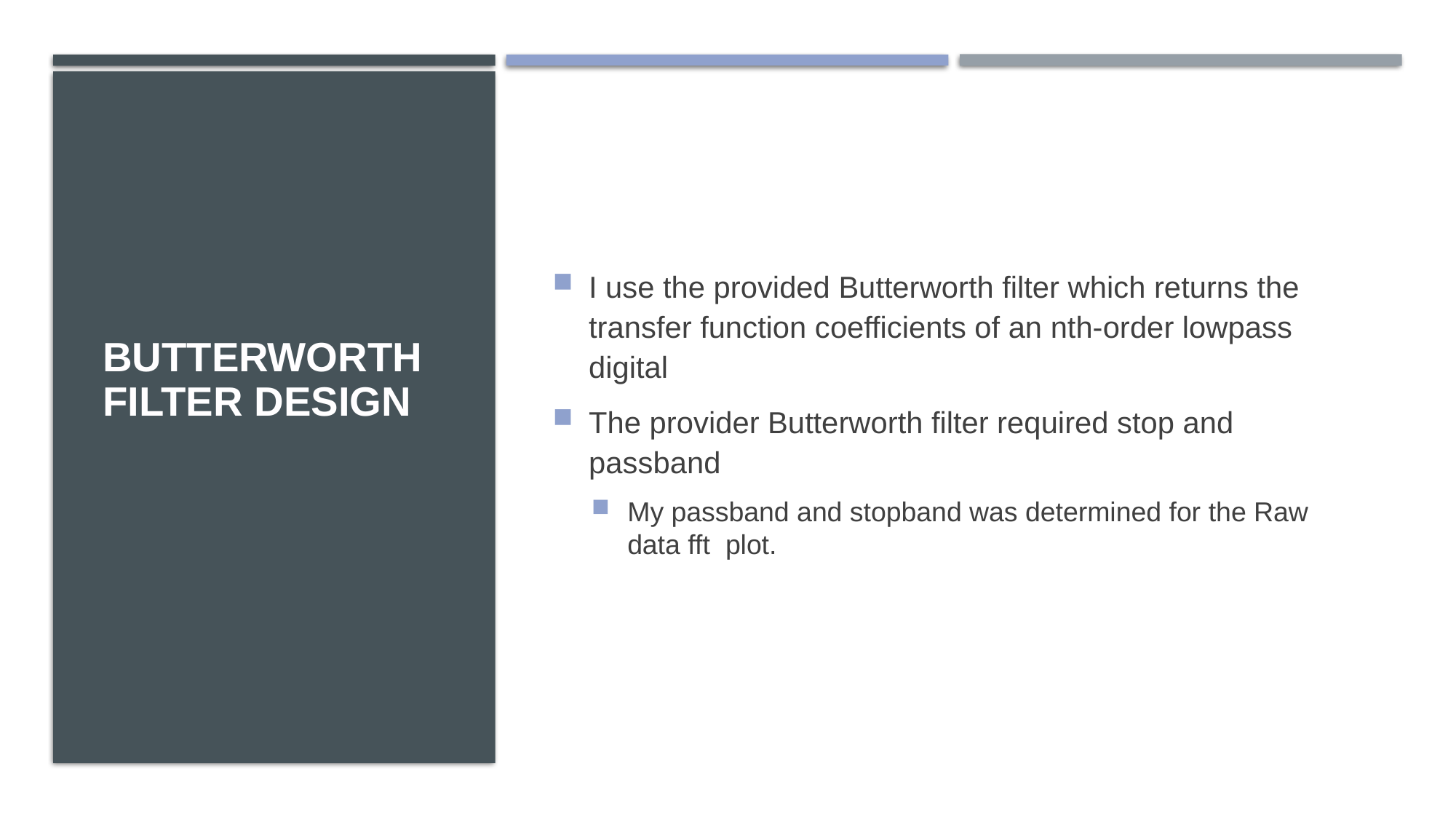

# Butterworth Filter Design
I use the provided Butterworth filter which returns the transfer function coefficients of an nth-order lowpass digital
The provider Butterworth filter required stop and passband
My passband and stopband was determined for the Raw data fft  plot.